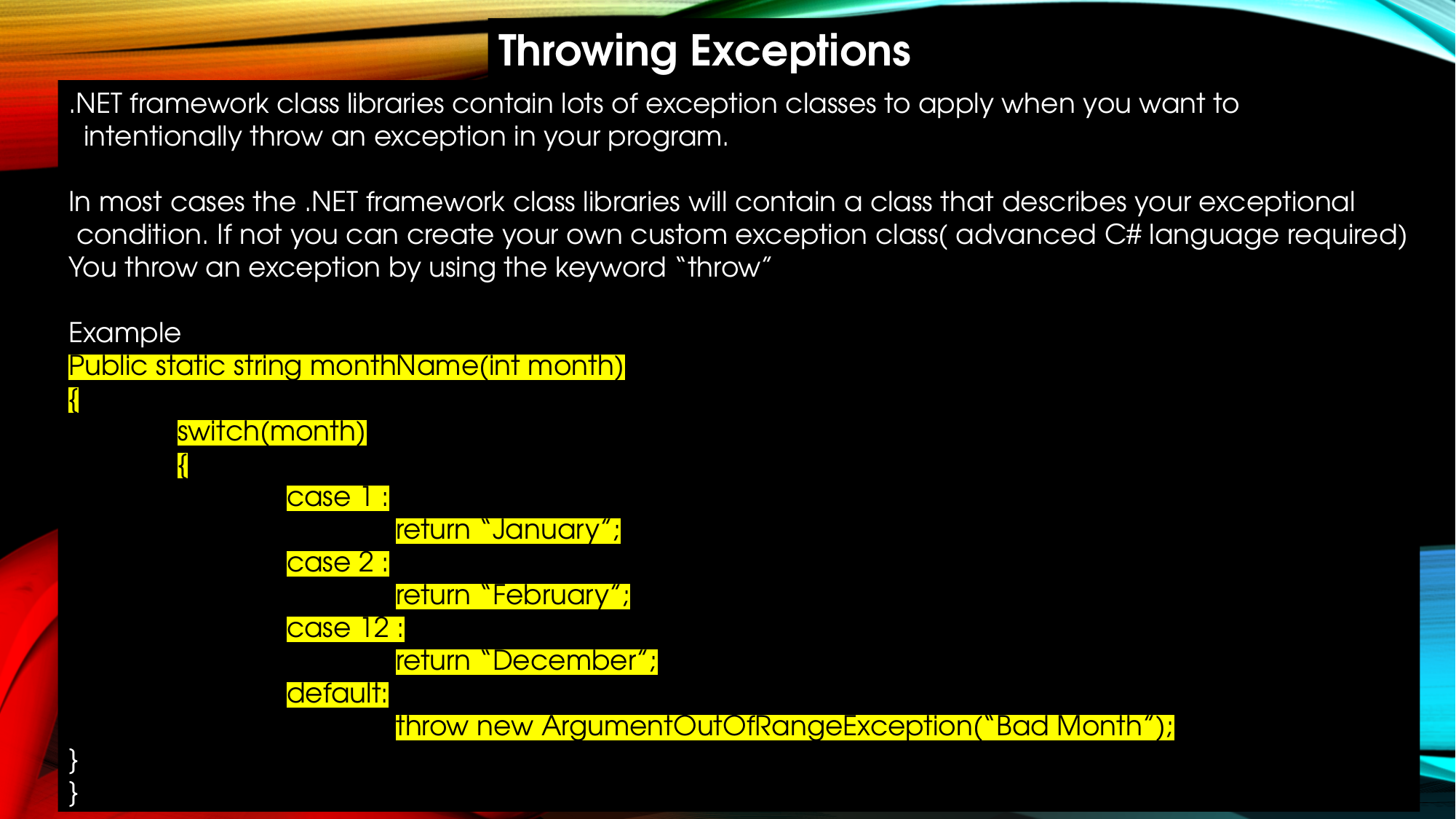

Throwing Exceptions
.NET framework class libraries contain lots of exception classes to apply when you want to
  intentionally throw an exception in your program.

In most cases the .NET framework class libraries will contain a class that describes your exceptional
 condition. If not you can create your own custom exception class( advanced C# language required)
You throw an exception by using the keyword “throw”

Example
Public static string monthName(int month)
{
	switch(month)
	{
		case 1 :
			return “January”;
		case 2 :
			return “February”;
		case 12 :
			return “December”;
		default:
			throw new ArgumentOutOfRangeException(“Bad Month”);
}
}